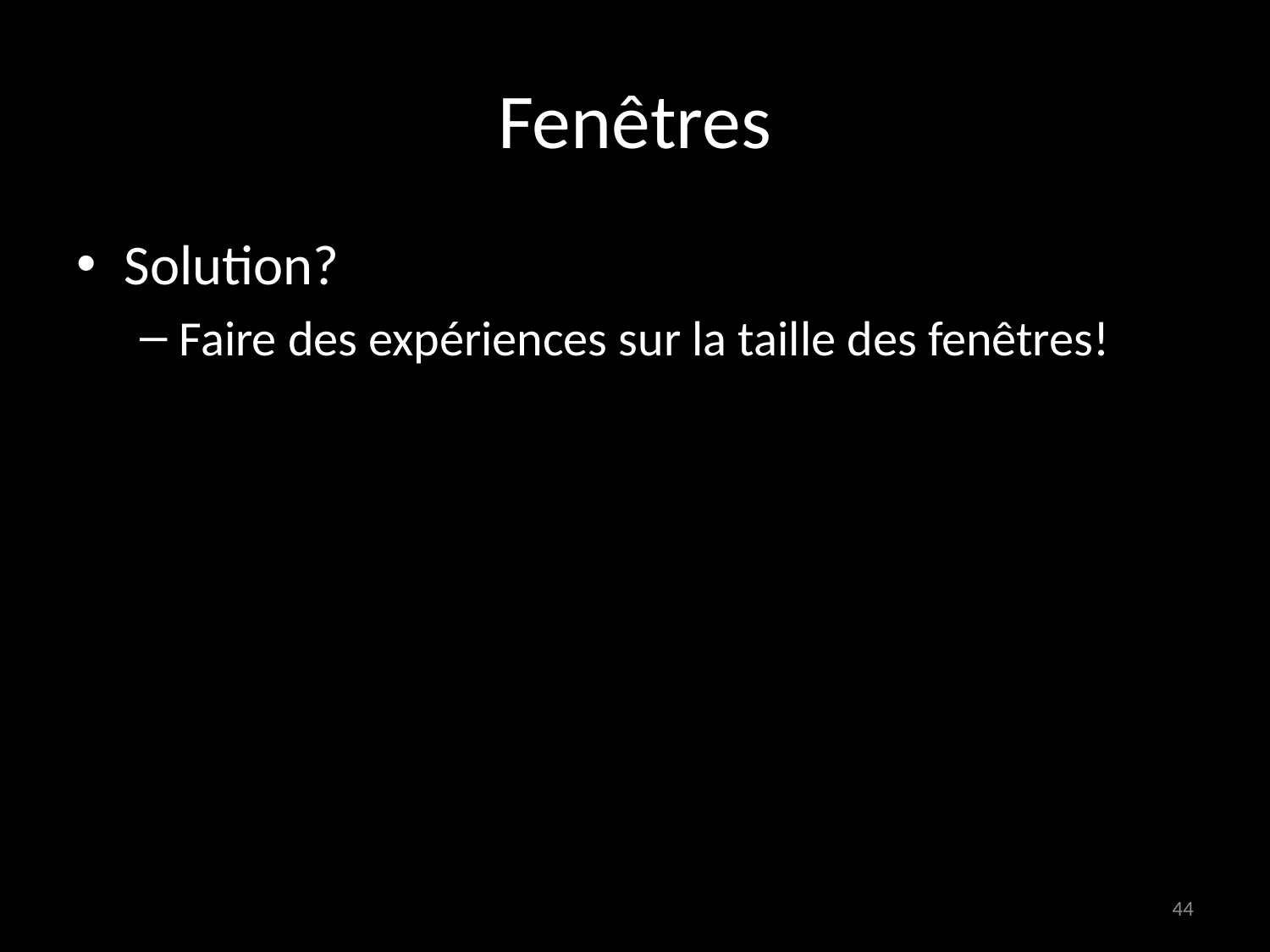

# Fenêtres
Solution?
Faire des expériences sur la taille des fenêtres!

44